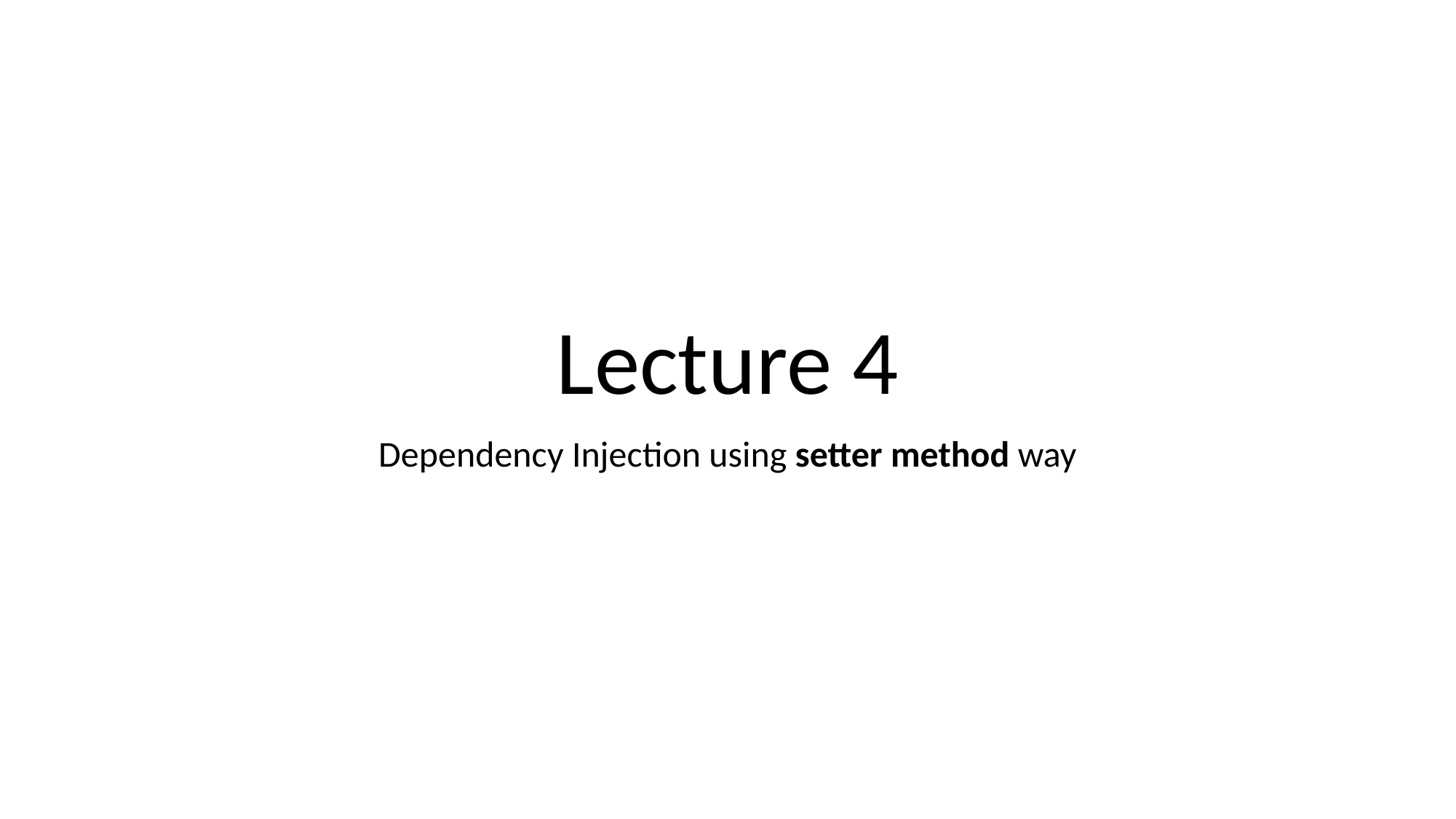

# Lecture 4
Dependency Injection using setter method way